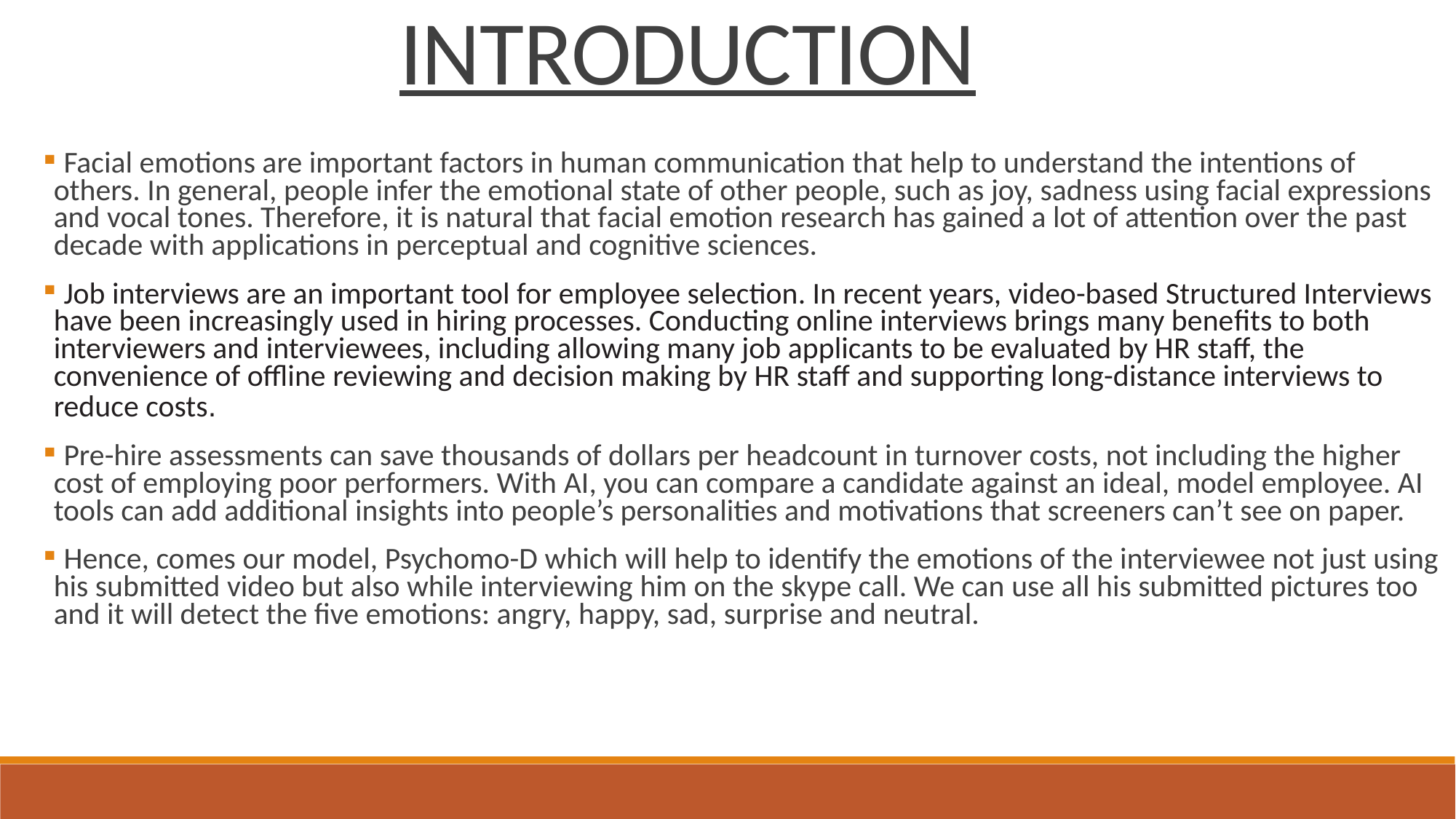

INTRODUCTION
 Facial emotions are important factors in human communication that help to understand the intentions of others. In general, people infer the emotional state of other people, such as joy, sadness using facial expressions and vocal tones. Therefore, it is natural that facial emotion research has gained a lot of attention over the past decade with applications in perceptual and cognitive sciences.
 Job interviews are an important tool for employee selection. In recent years, video-based Structured Interviews have been increasingly used in hiring processes. Conducting online interviews brings many beneﬁts to both interviewers and interviewees, including allowing many job applicants to be evaluated by HR staﬀ, the convenience of oﬄine reviewing and decision making by HR staﬀ and supporting long-distance interviews to reduce costs.
 Pre-hire assessments can save thousands of dollars per headcount in turnover costs, not including the higher cost of employing poor performers. With AI, you can compare a candidate against an ideal, model employee. AI tools can add additional insights into people’s personalities and motivations that screeners can’t see on paper.
 Hence, comes our model, Psychomo-D which will help to identify the emotions of the interviewee not just using his submitted video but also while interviewing him on the skype call. We can use all his submitted pictures too and it will detect the five emotions: angry, happy, sad, surprise and neutral.